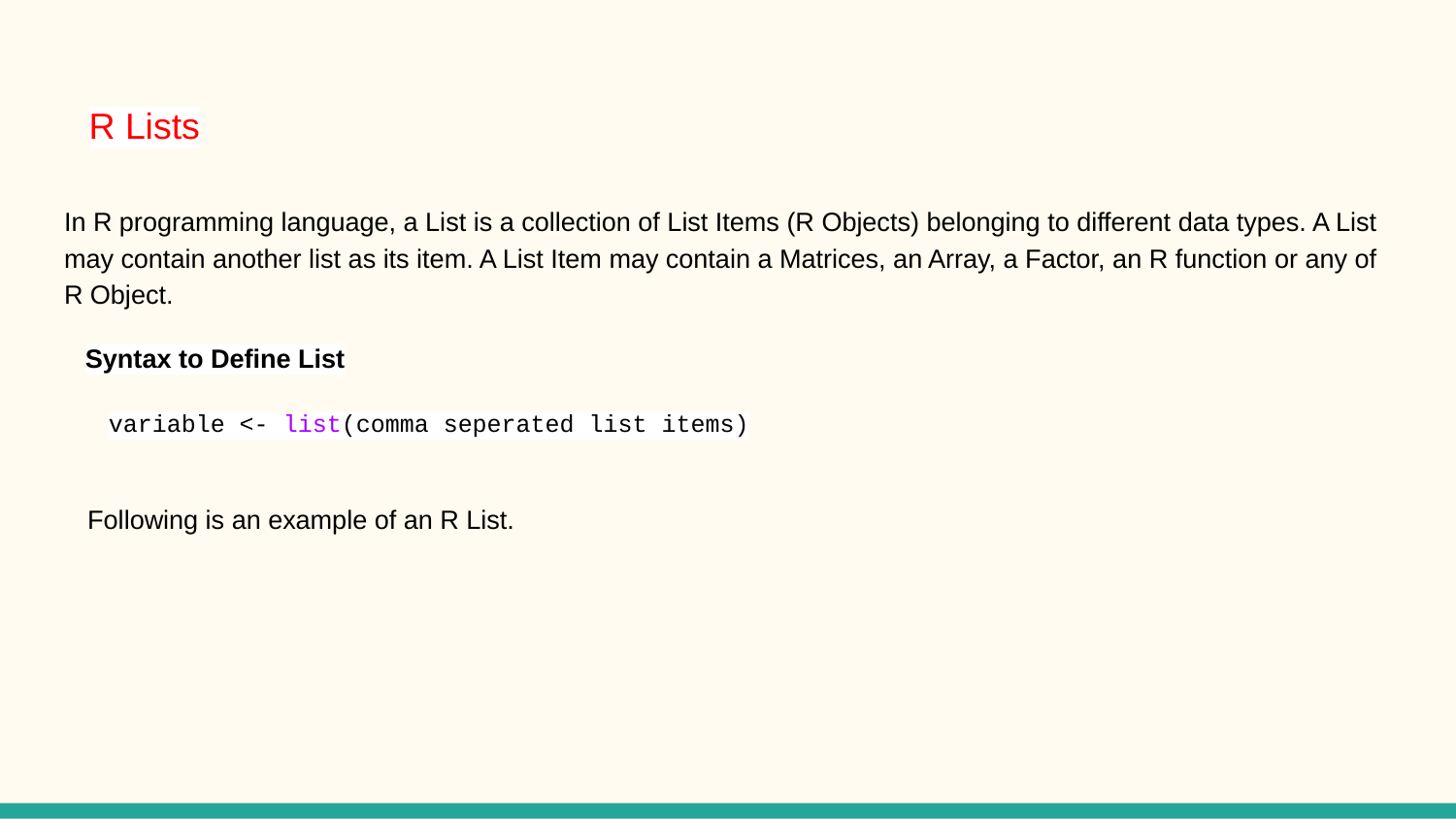

Syntax to Define List
# R Lists

In R programming language, a List is a collection of List Items (R Objects) belonging to different data types. A List may contain another list as its item. A List Item may contain a Matrices, an Array, a Factor, an R function or any of R Object.

| variable <- list(comma seperated list items) |
| --- |
Following is an example of an R List.